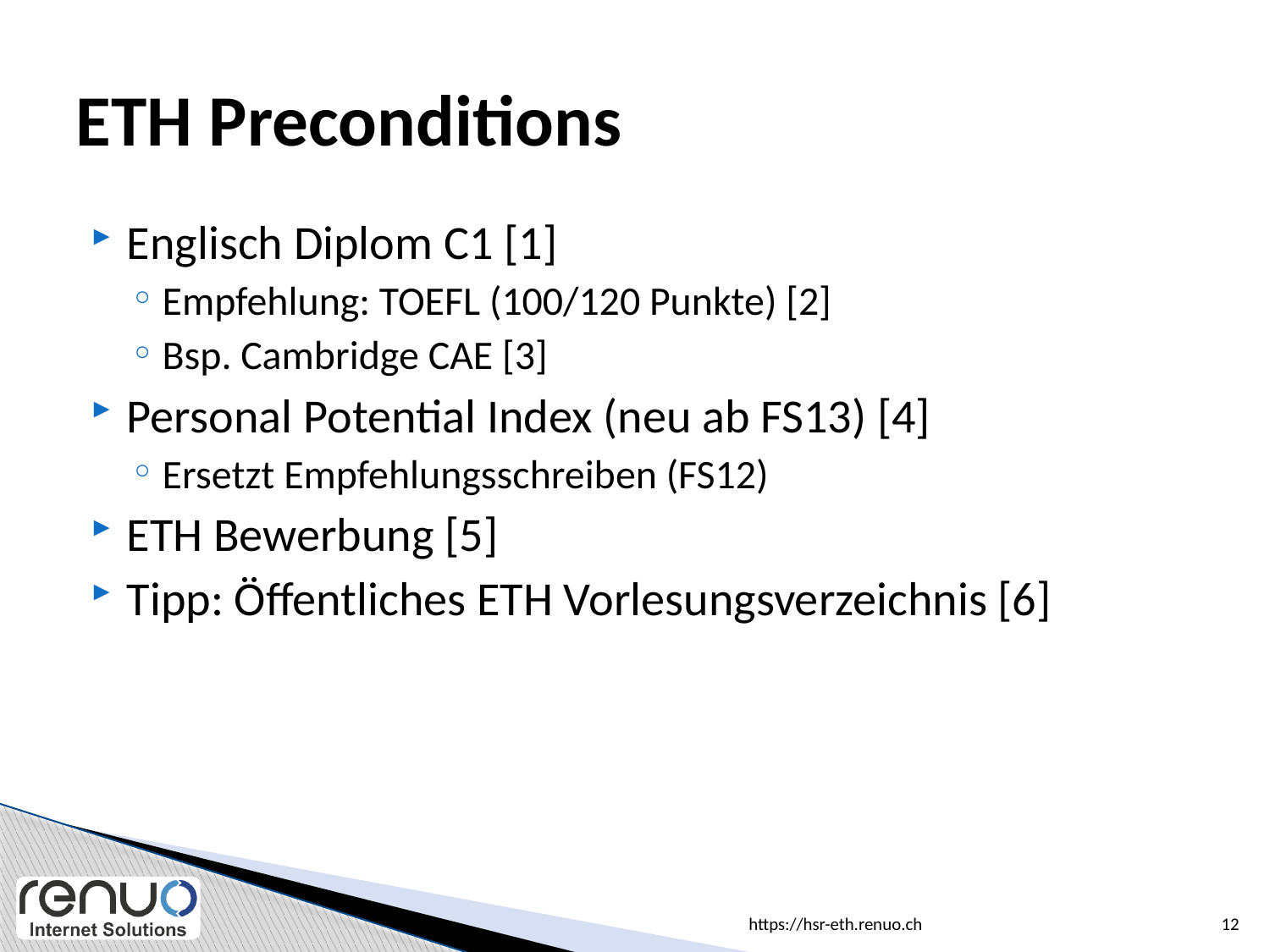

# ETH Preconditions
Englisch Diplom C1 [1]
Empfehlung: TOEFL (100/120 Punkte) [2]
Bsp. Cambridge CAE [3]
Personal Potential Index (neu ab FS13) [4]
Ersetzt Empfehlungsschreiben (FS12)
ETH Bewerbung [5]
Tipp: Öffentliches ETH Vorlesungsverzeichnis [6]
https://hsr-eth.renuo.ch
12